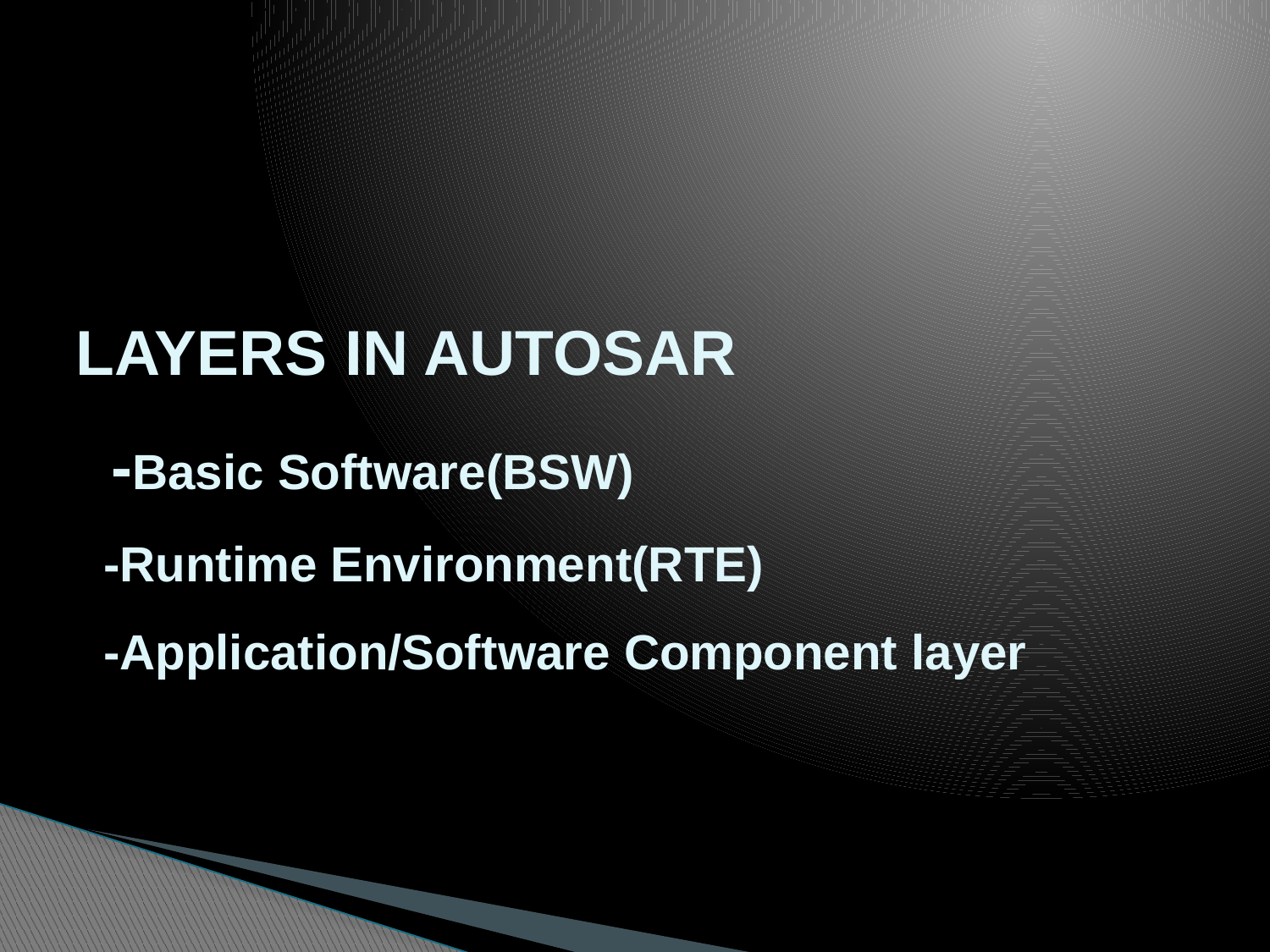

# LAYERS IN AUTOSAR -Basic Software(BSW) -Runtime Environment(RTE) -Application/Software Component layer